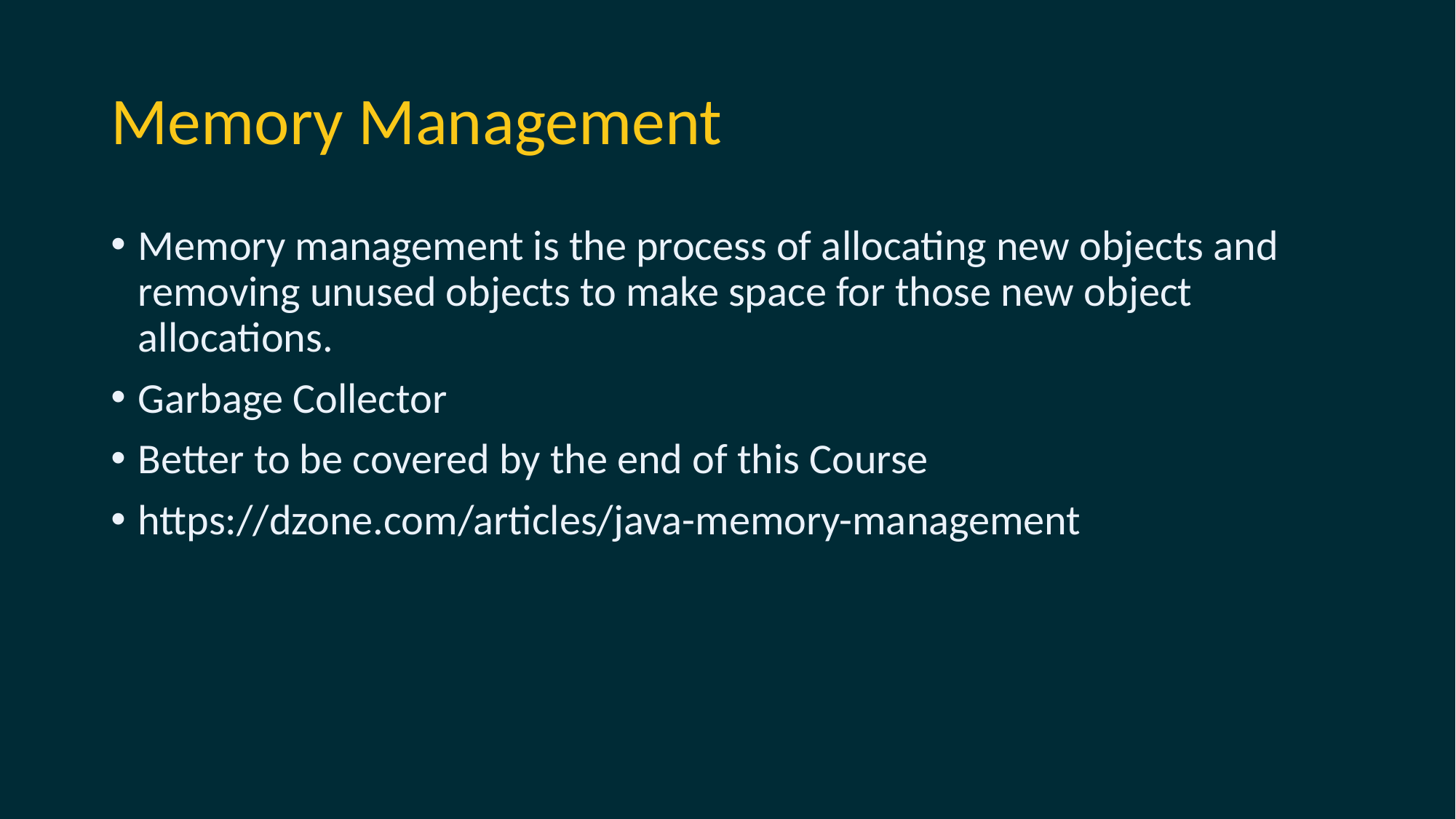

# Memory Management
Memory management is the process of allocating new objects and removing unused objects to make space for those new object allocations.
Garbage Collector
Better to be covered by the end of this Course
https://dzone.com/articles/java-memory-management